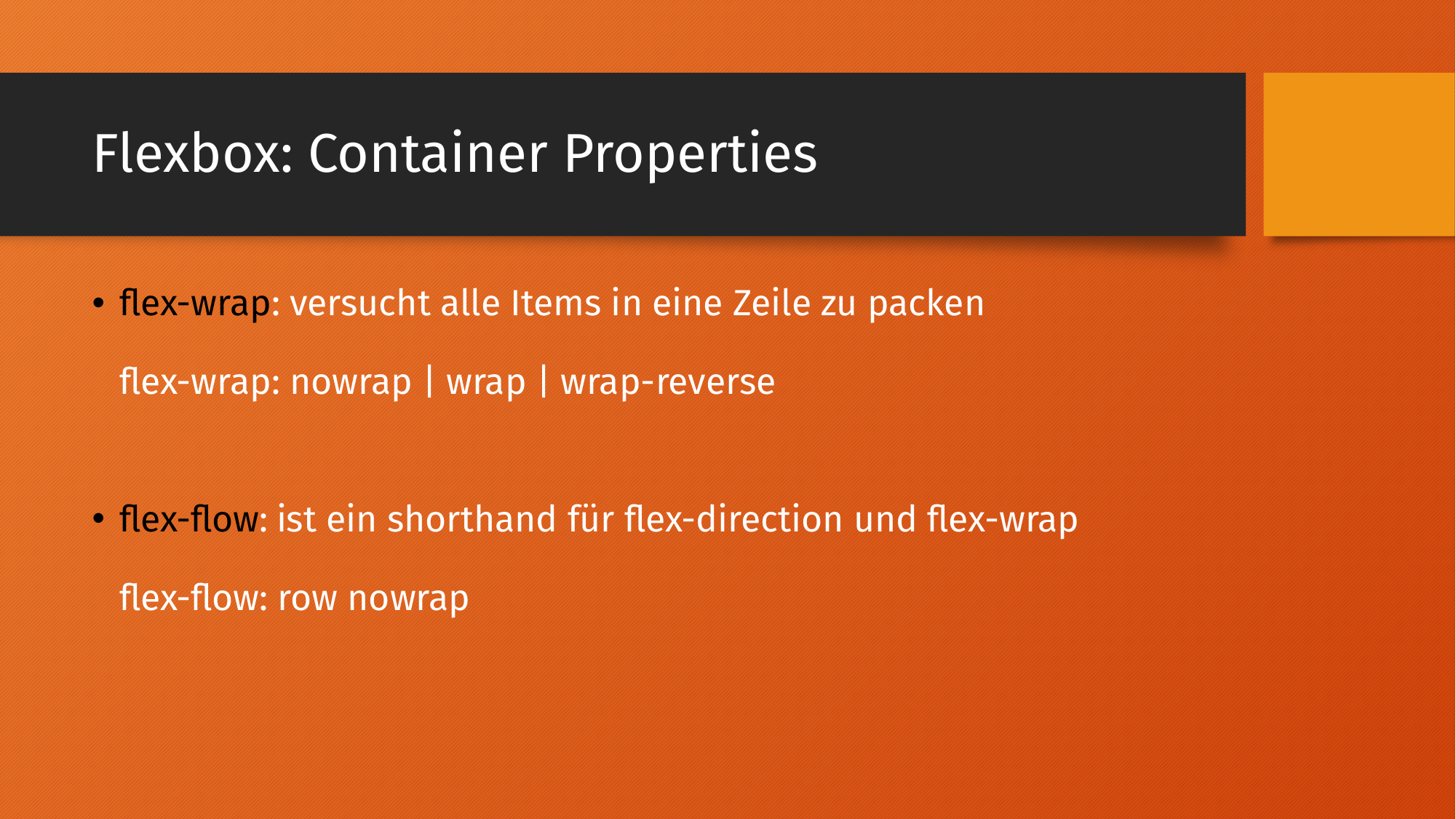

# Flexbox: Container Properties
flex-wrap: versucht alle Items in eine Zeile zu packen
flex-wrap: nowrap | wrap | wrap-reverse
flex-flow: ist ein shorthand für flex-direction und flex-wrap
flex-flow: row nowrap